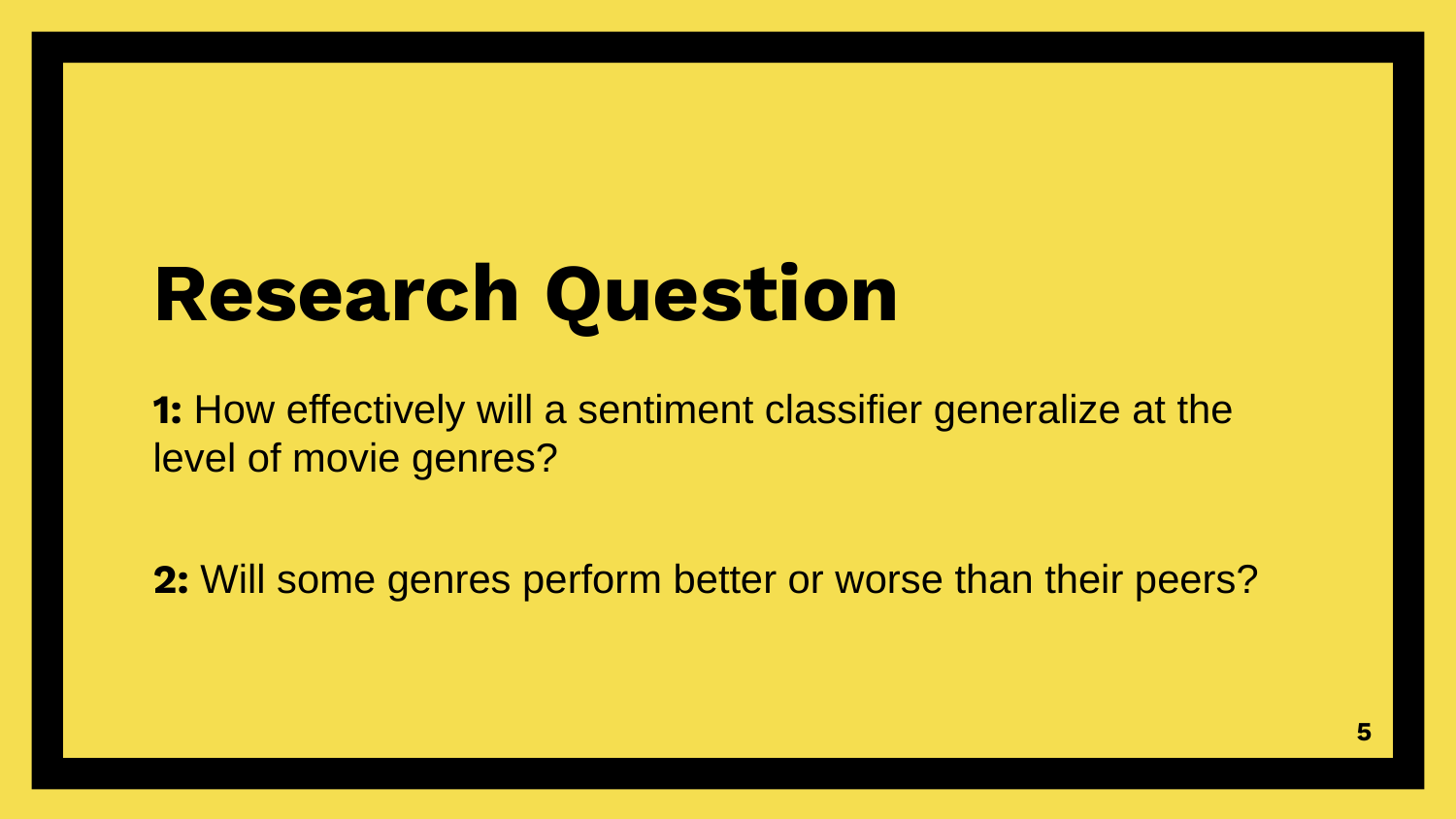

# Research Question
1: How effectively will a sentiment classifier generalize at the level of movie genres?

2: Will some genres perform better or worse than their peers?

5